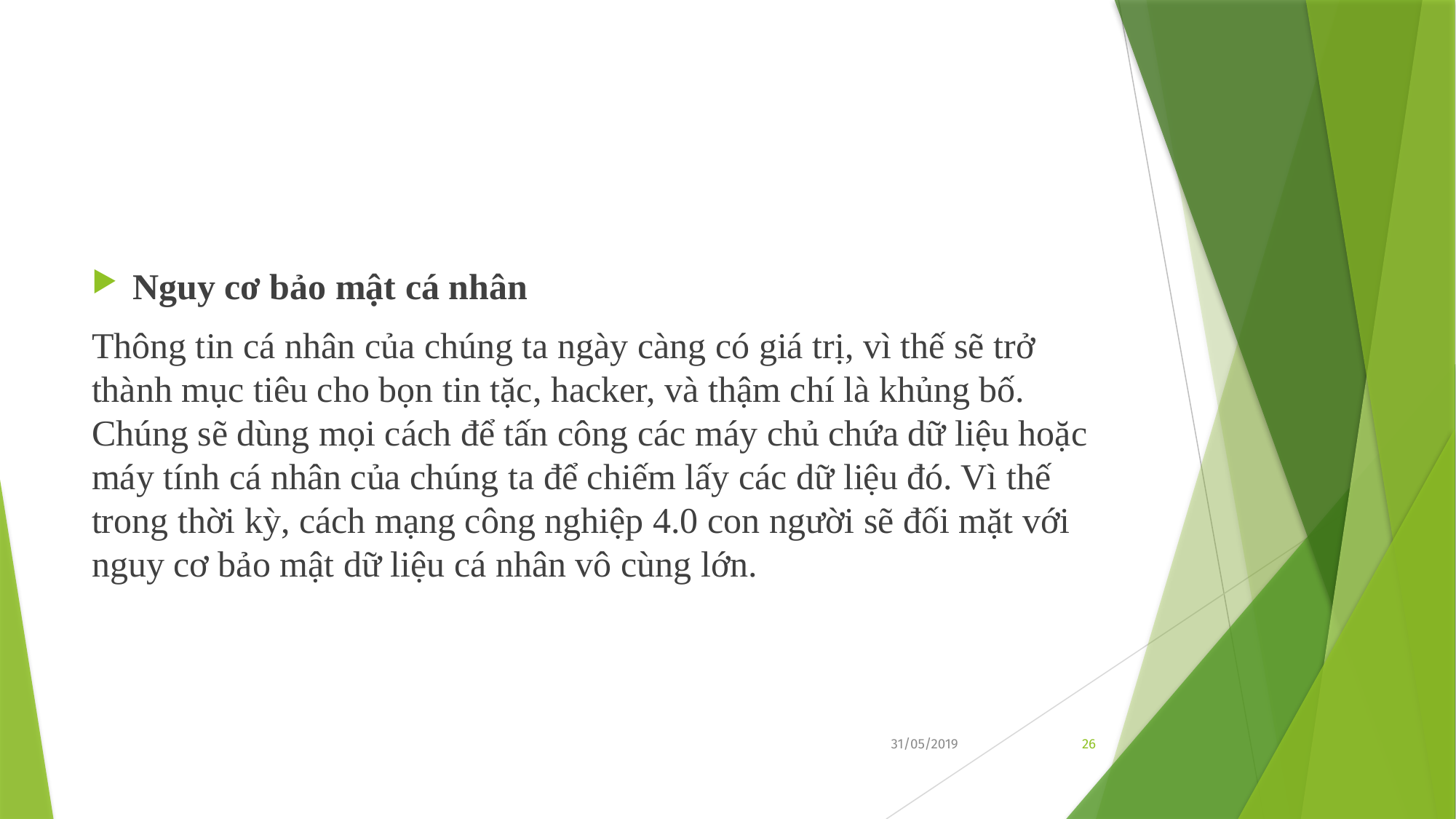

#
Nguy cơ bảo mật cá nhân
Thông tin cá nhân của chúng ta ngày càng có giá trị, vì thế sẽ trở thành mục tiêu cho bọn tin tặc, hacker, và thậm chí là khủng bố. Chúng sẽ dùng mọi cách để tấn công các máy chủ chứa dữ liệu hoặc máy tính cá nhân của chúng ta để chiếm lấy các dữ liệu đó. Vì thế trong thời kỳ, cách mạng công nghiệp 4.0 con người sẽ đối mặt với nguy cơ bảo mật dữ liệu cá nhân vô cùng lớn.

31/05/2019
26